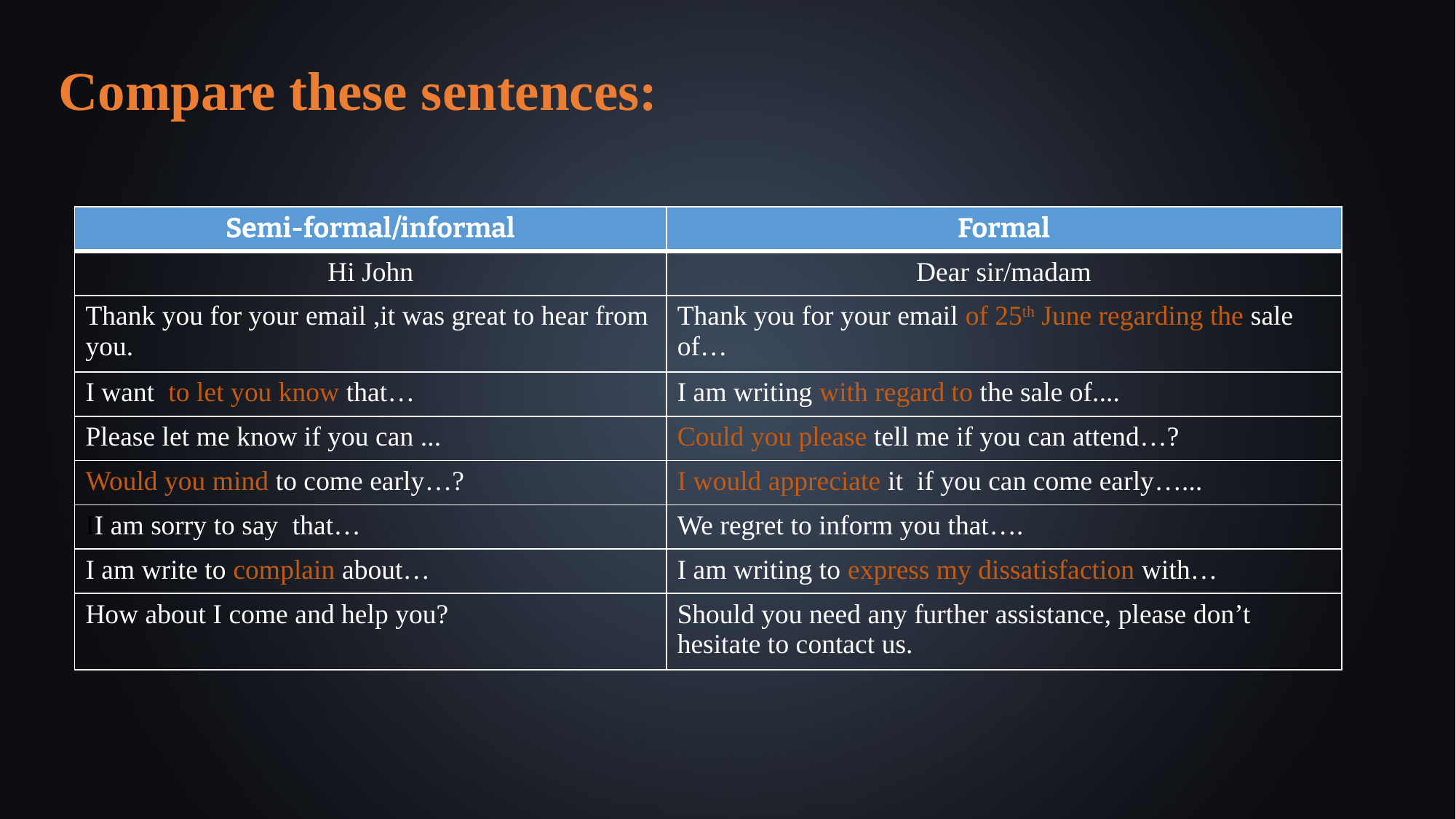

Compare these sentences:
| Semi-formal/informal | Formal |
| --- | --- |
| Hi John | Dear sir/madam |
| Thank you for your email ,it was great to hear from you. | Thank you for your email of 25th June regarding the sale of… |
| I want to let you know that… | I am writing with regard to the sale of.... |
| Please let me know if you can ... | Could you please tell me if you can attend…? |
| Would you mind to come early…? | I would appreciate it if you can come early…... |
| II am sorry to say that… | We regret to inform you that…. |
| I am write to complain about… | I am writing to express my dissatisfaction with… |
| How about I come and help you? | Should you need any further assistance, please don’t hesitate to contact us. |